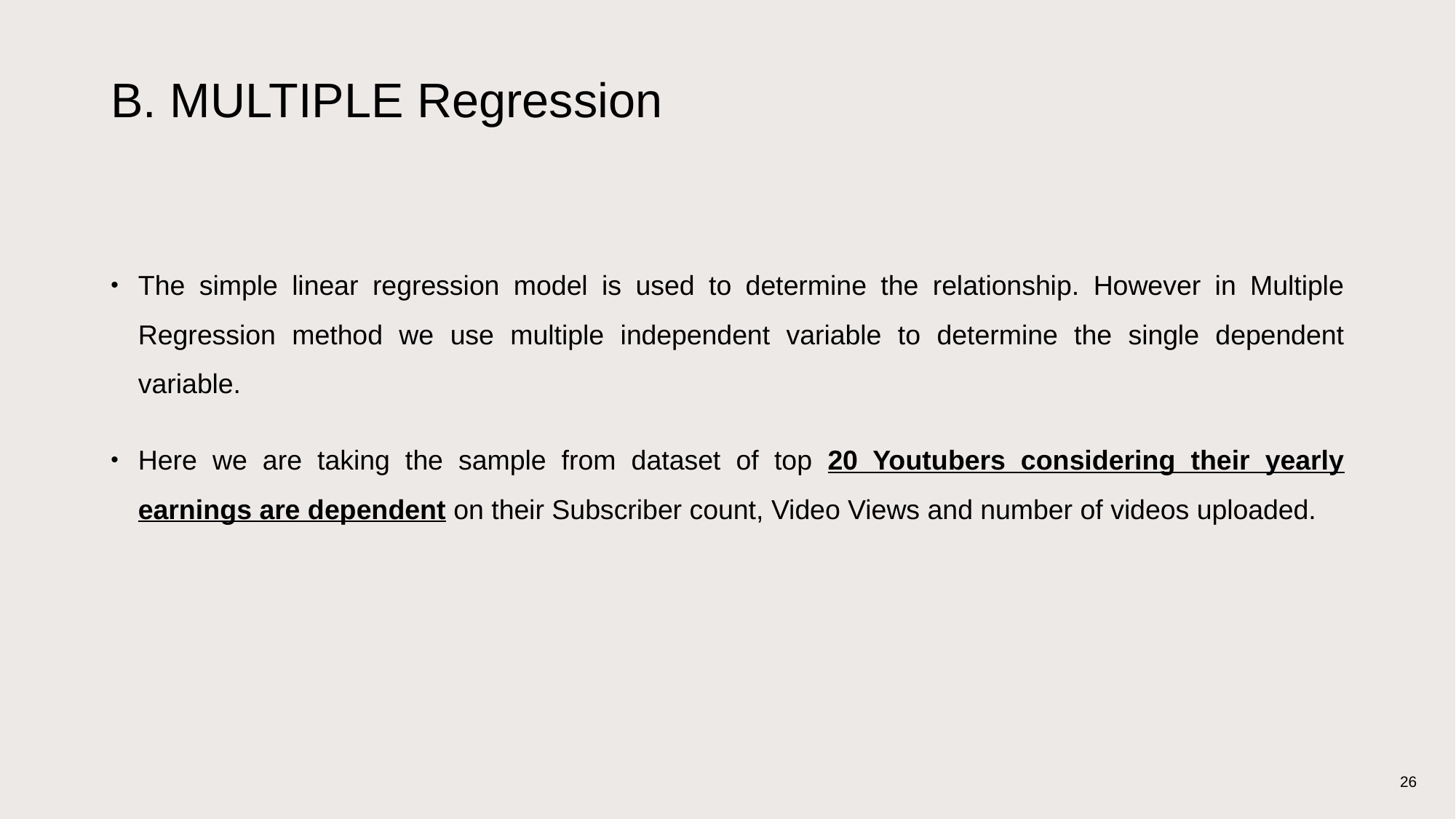

# B. MULTIPLE Regression
The simple linear regression model is used to determine the relationship. However in Multiple Regression method we use multiple independent variable to determine the single dependent variable.
Here we are taking the sample from dataset of top 20 Youtubers considering their yearly earnings are dependent on their Subscriber count, Video Views and number of videos uploaded.

26